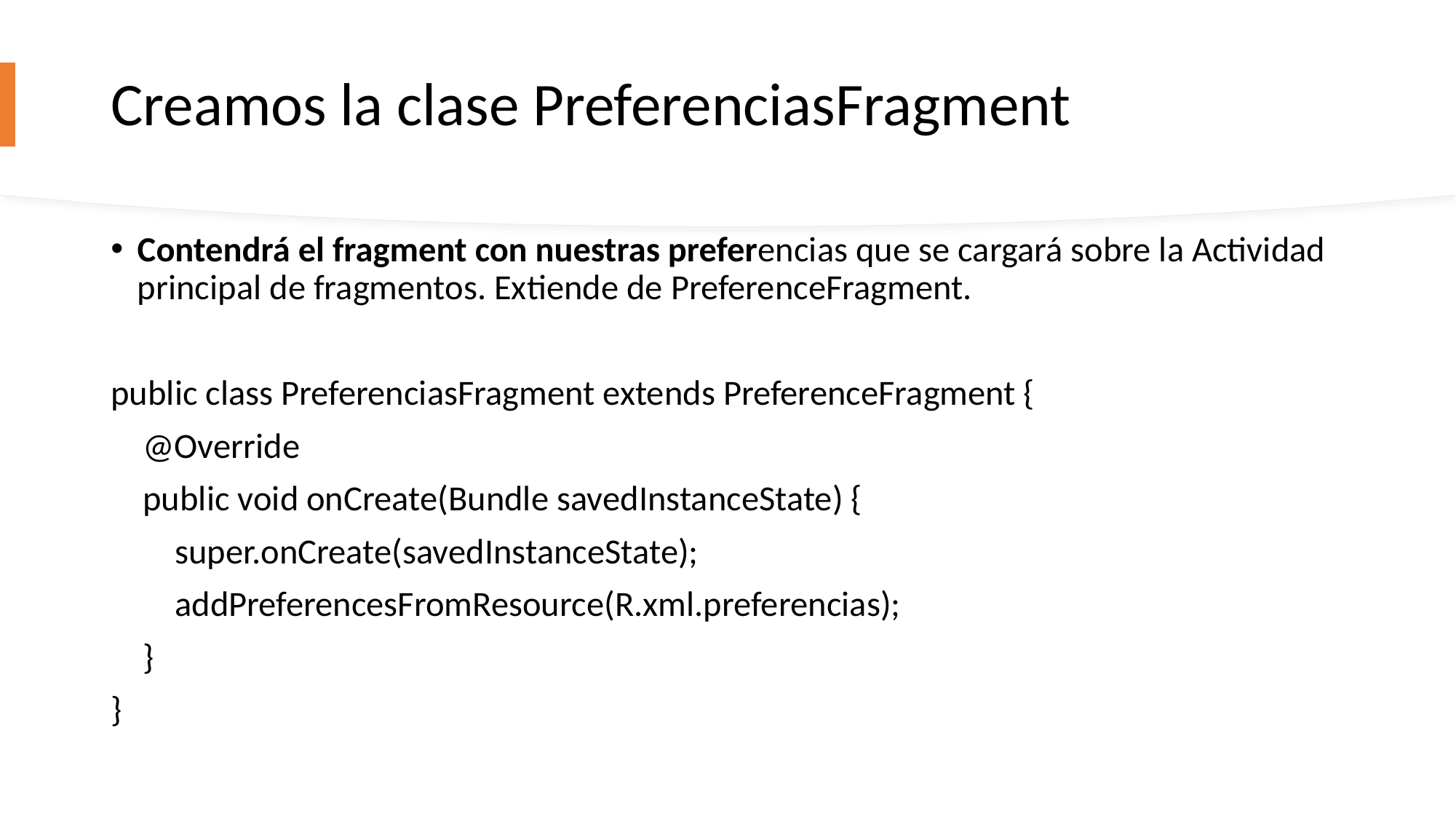

# Creamos la clase PreferenciasFragment

Contendrá el fragment con nuestras preferencias que se cargará sobre la Actividad principal de fragmentos. Extiende de PreferenceFragment.

public class PreferenciasFragment extends PreferenceFragment {
    @Override
    public void onCreate(Bundle savedInstanceState) {
        super.onCreate(savedInstanceState);
        addPreferencesFromResource(R.xml.preferencias);
    }
}